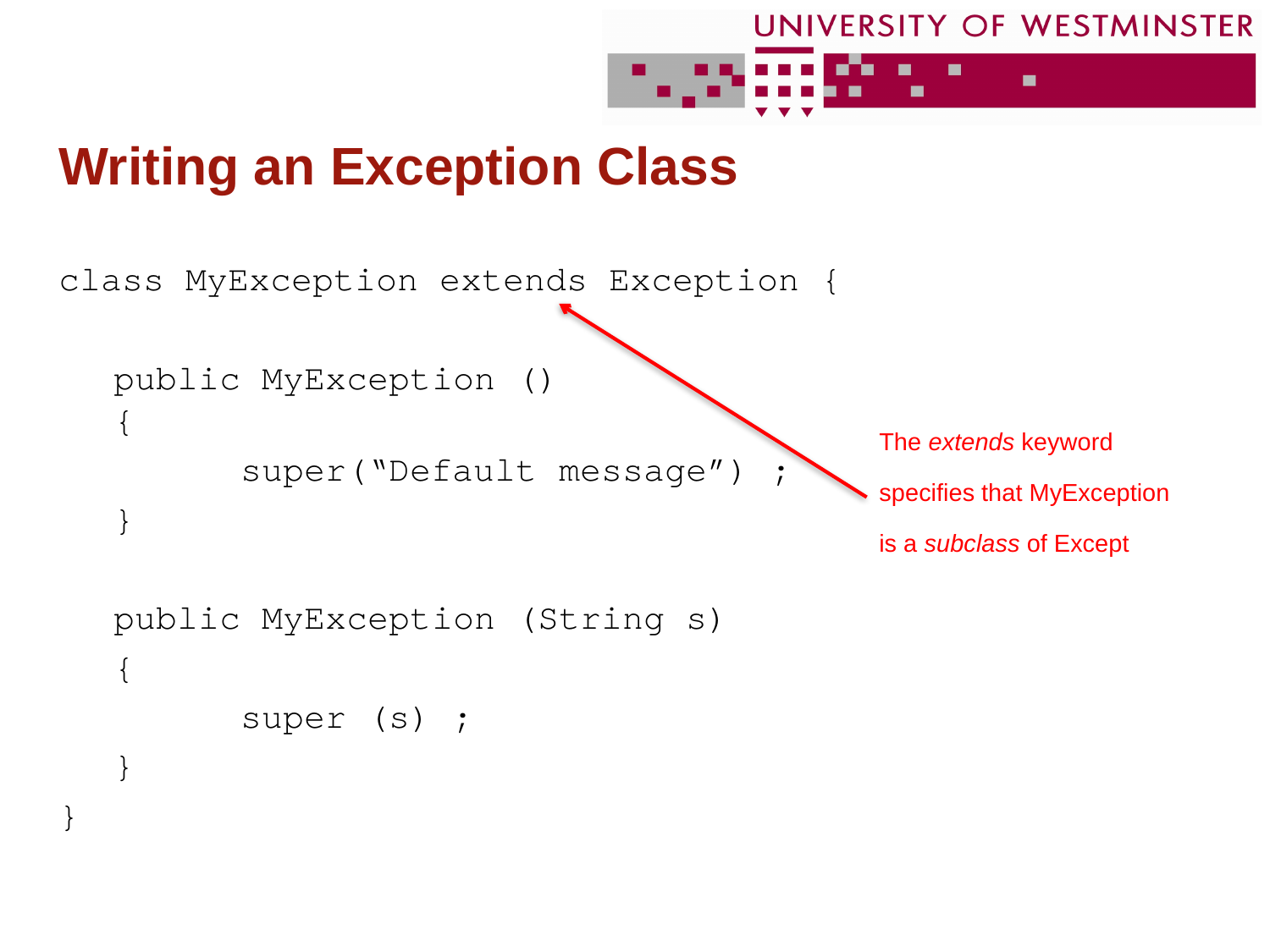

# Writing an Exception Class
class MyException extends Exception {

public MyException ()
{
	super(“Default message”) ;
}

public MyException (String s)
{
	super (s) ;
}
}

The extends keyword specifies that MyException is a subclass of Except